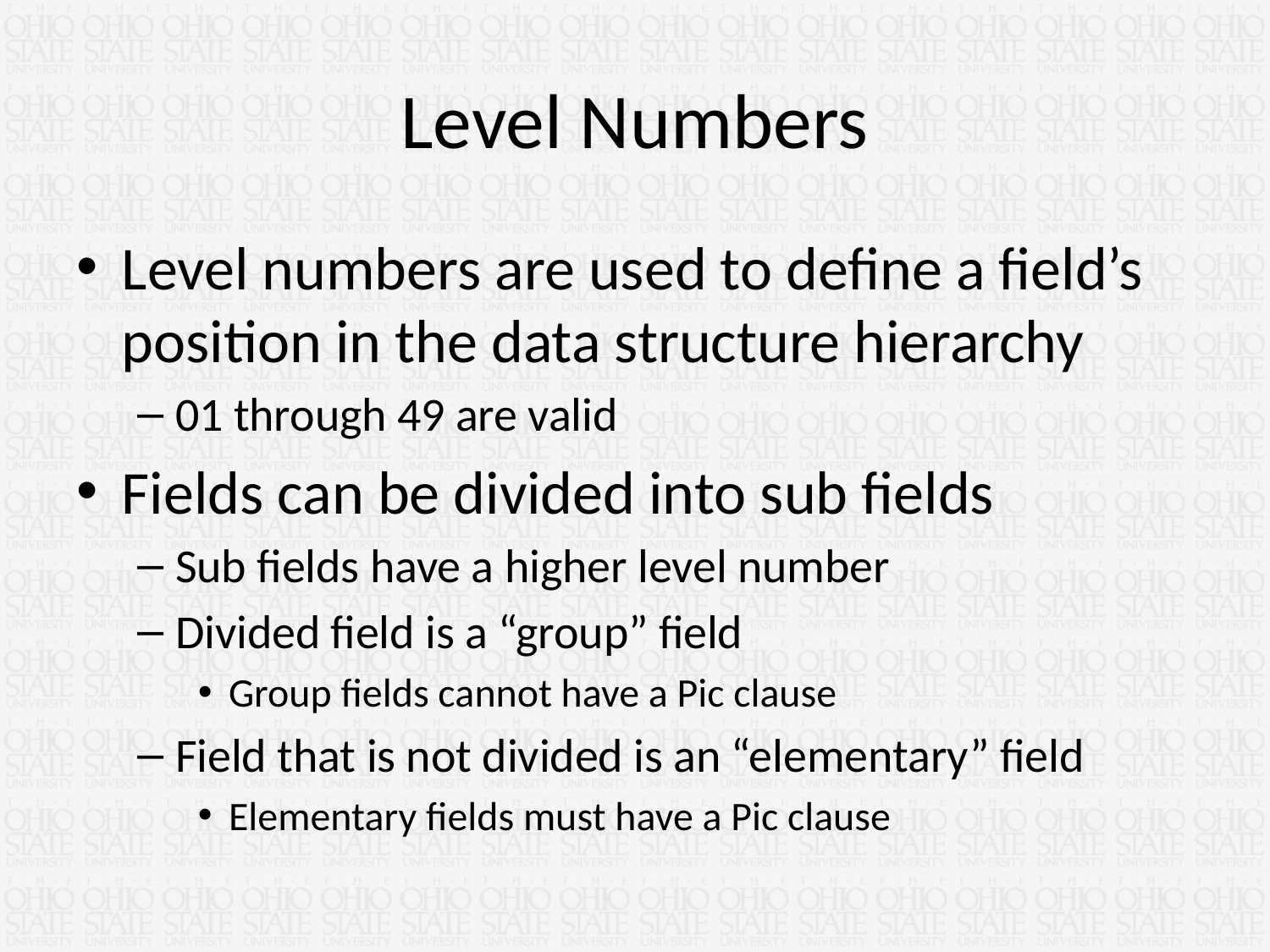

# Level Numbers
Level numbers are used to define a field’s position in the data structure hierarchy
01 through 49 are valid
Fields can be divided into sub fields
Sub fields have a higher level number
Divided field is a “group” field
Group fields cannot have a Pic clause
Field that is not divided is an “elementary” field
Elementary fields must have a Pic clause